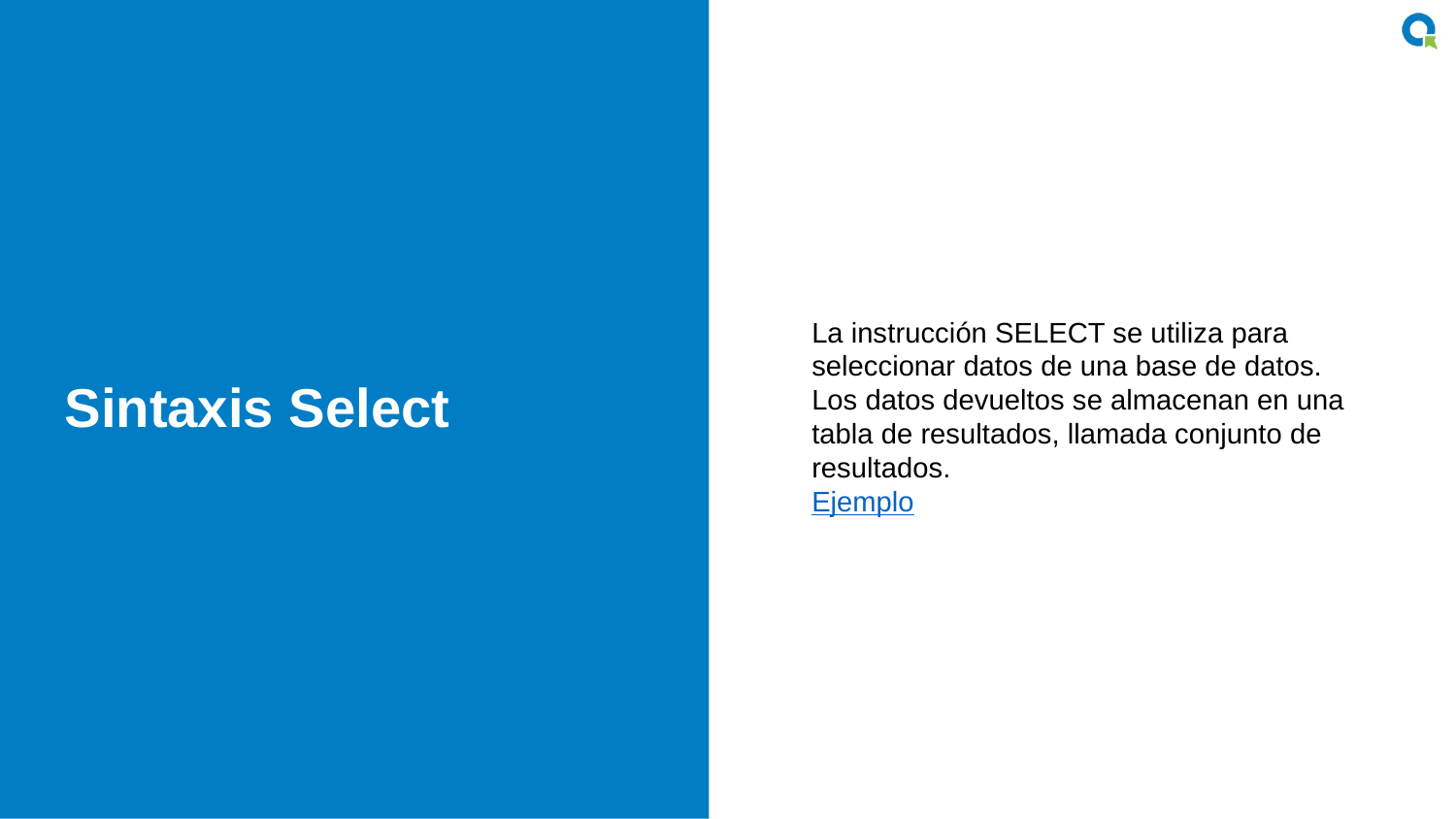

La instrucción SELECT se utiliza para seleccionar datos de una base de datos. Los datos devueltos se almacenan en una tabla de resultados, llamada conjunto de resultados.
Ejemplo
# Sintaxis Select